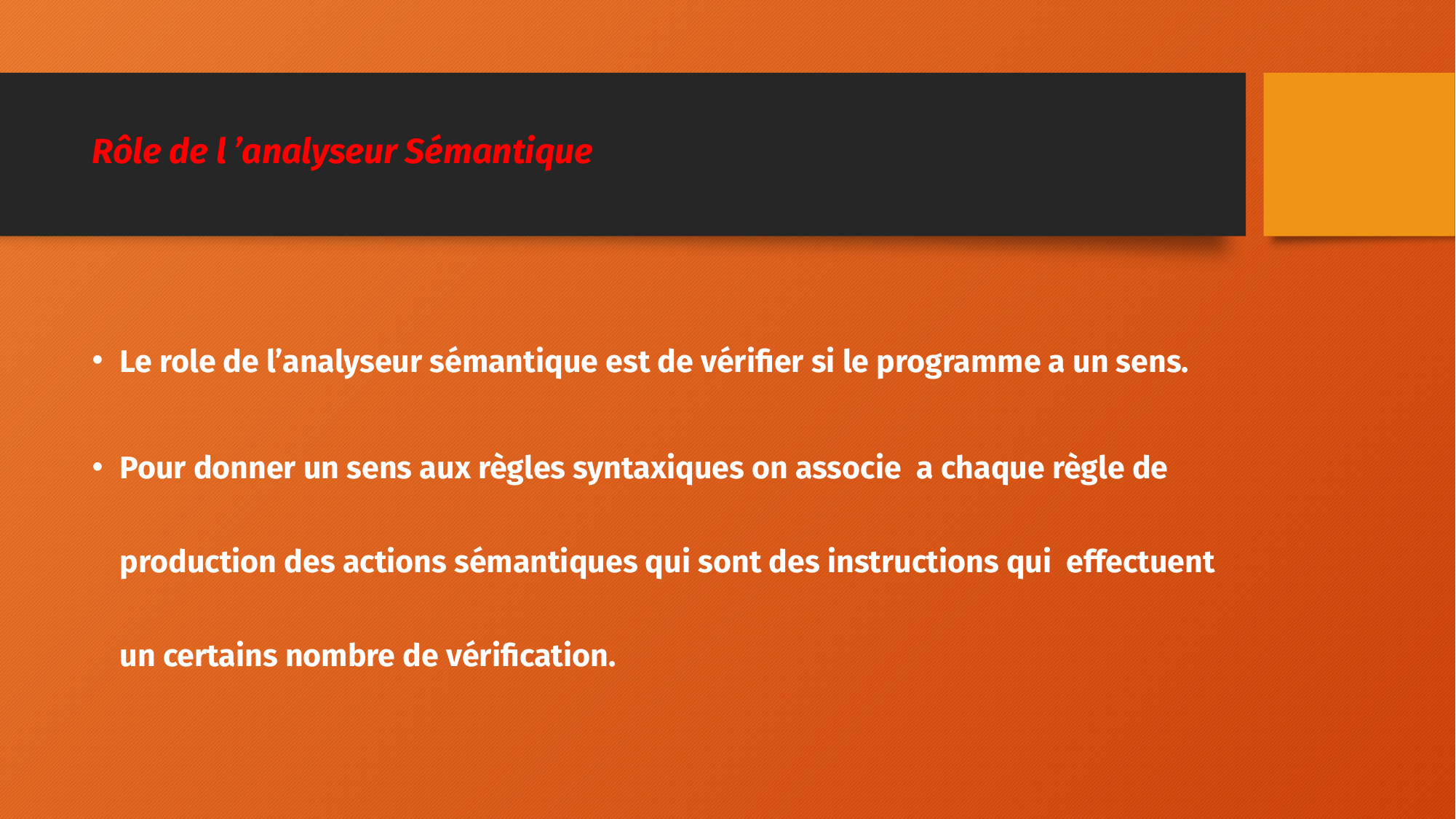

# Rôle de l ’analyseur Sémantique
Le role de l’analyseur sémantique est de vérifier si le programme a un sens.
Pour donner un sens aux règles syntaxiques on associe  a chaque règle de production des actions sémantiques qui sont des instructions qui  effectuent un certains nombre de vérification.